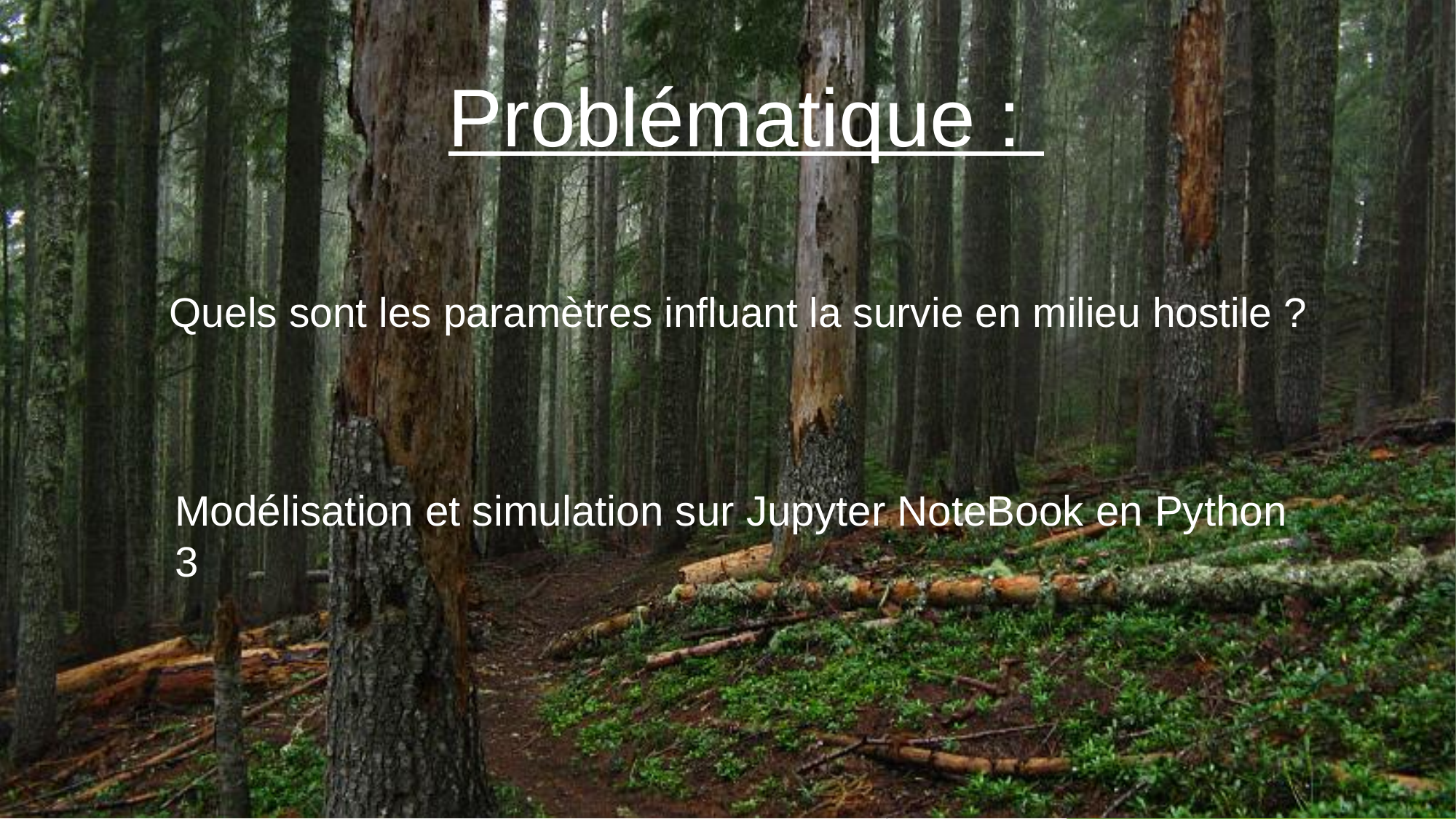

# Problématique :
 Quels sont les paramètres influant la survie en milieu hostile ?

Modélisation et simulation sur Jupyter NoteBook en Python 3